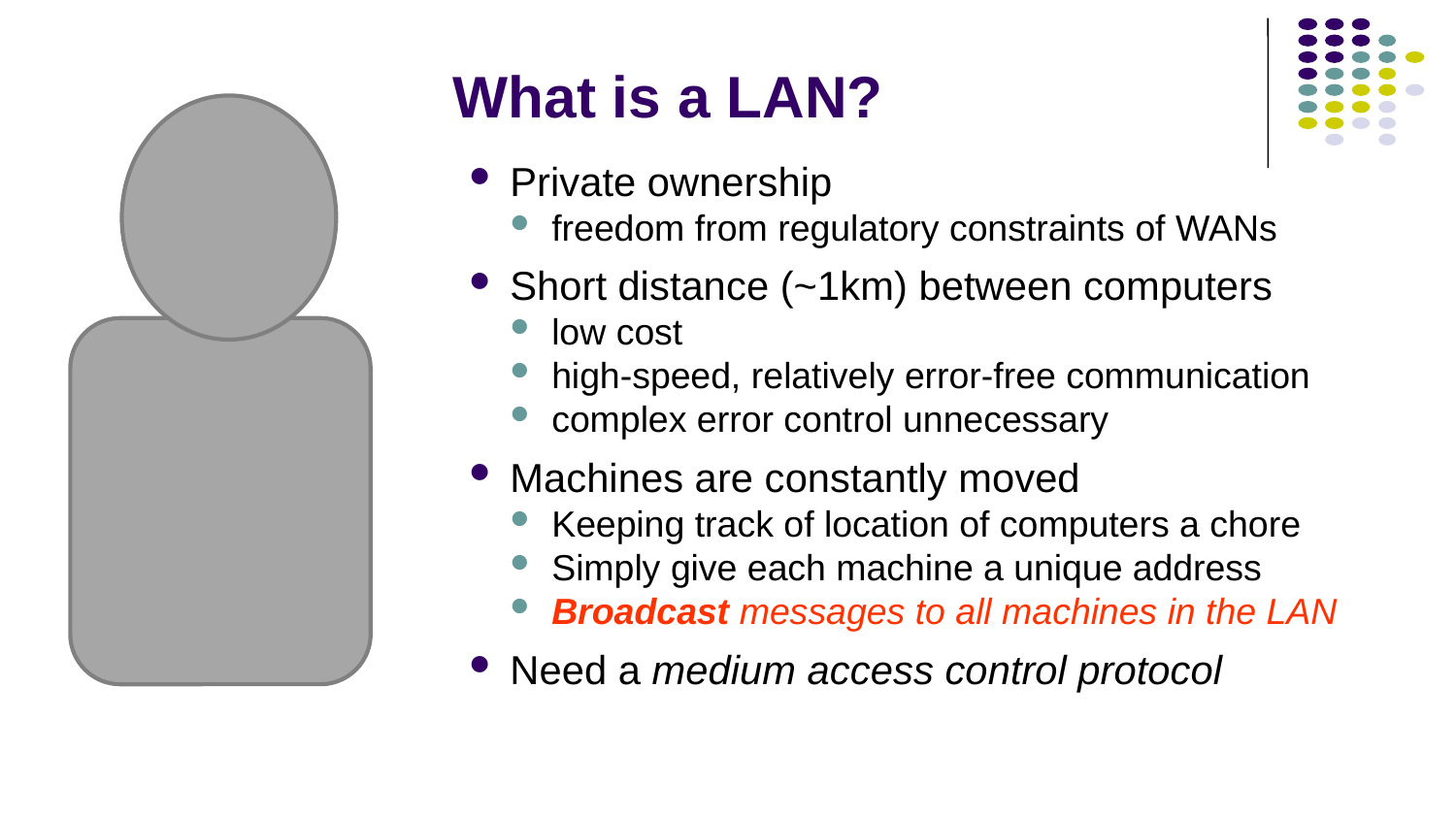

# What is a LAN?

Private ownership
freedom from regulatory constraints of WANs
Short distance (~1km) between computers
low cost
high-speed, relatively error-free communication
complex error control unnecessary
Machines are constantly moved
Keeping track of location of computers a chore
Simply give each machine a unique address
Broadcast messages to all machines in the LAN
Need a medium access control protocol